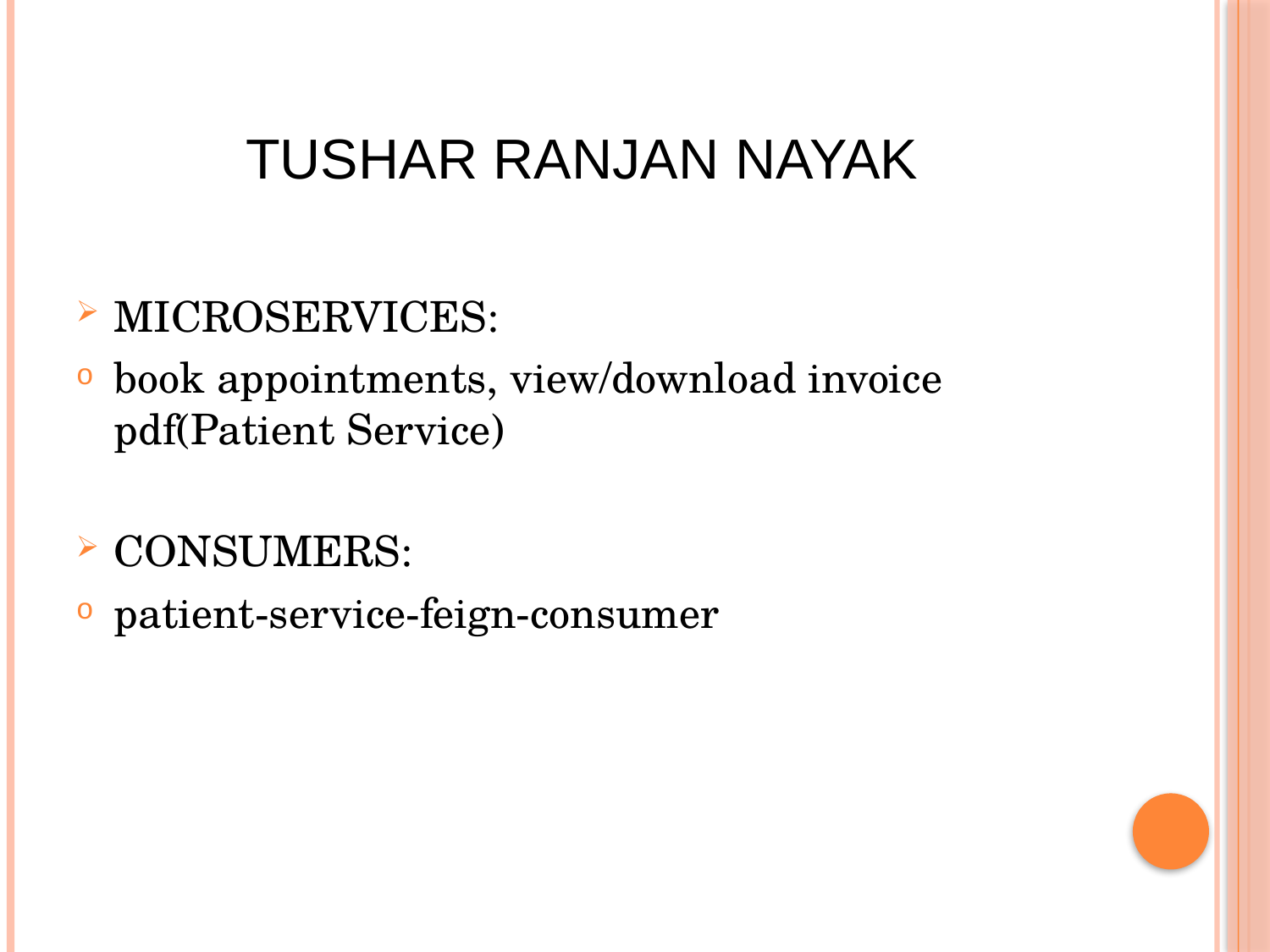

# Tushar Ranjan Nayak

MICROSERVICES:
book appointments, view/download invoice pdf(Patient Service)

CONSUMERS:
patient-service-feign-consumer